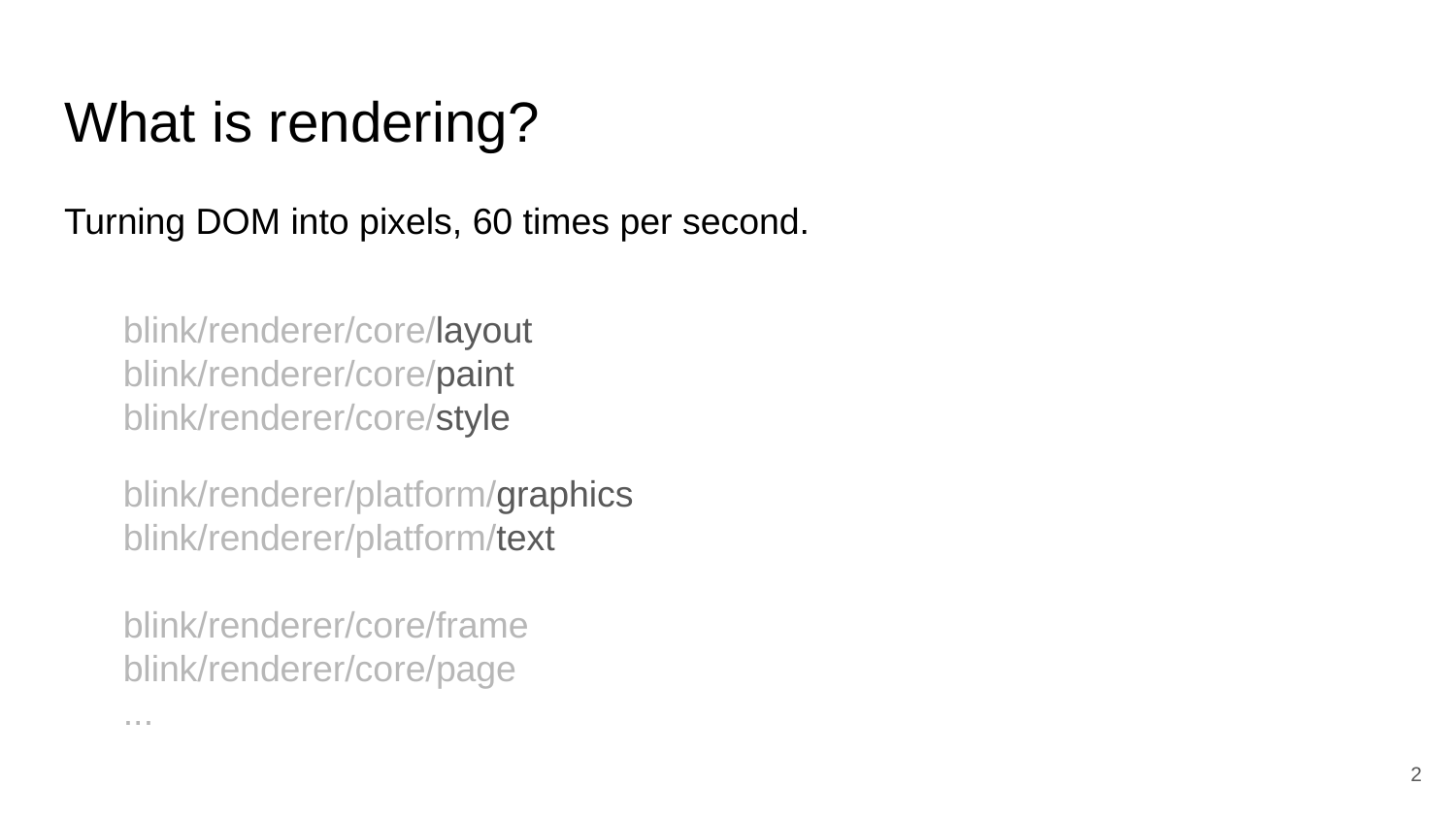

# What is rendering?
Turning DOM into pixels, 60 times per second.

blink/renderer/core/layout
blink/renderer/core/paint
blink/renderer/core/style
blink/renderer/platform/graphics
blink/renderer/platform/text
blink/renderer/core/frame
blink/renderer/core/page
...
2